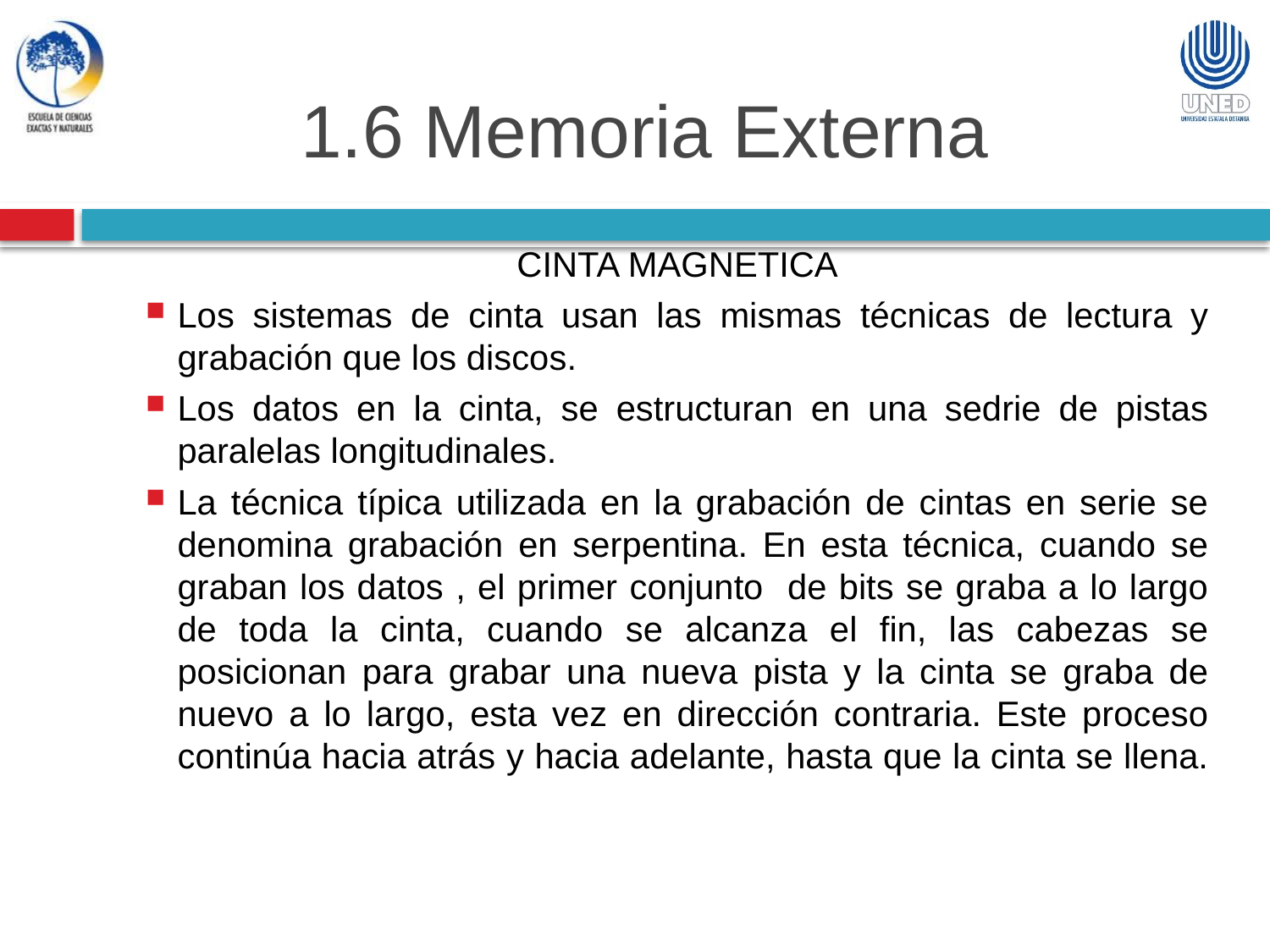

1.6 Memoria Externa
CINTA MAGNETICA
Los sistemas de cinta usan las mismas técnicas de lectura y grabación que los discos.
Los datos en la cinta, se estructuran en una sedrie de pistas paralelas longitudinales.
La técnica típica utilizada en la grabación de cintas en serie se denomina grabación en serpentina. En esta técnica, cuando se graban los datos , el primer conjunto  de bits se graba a lo largo de toda la cinta, cuando se alcanza el fin, las cabezas se posicionan para grabar una nueva pista y la cinta se graba de nuevo a lo largo, esta vez en dirección contraria. Este proceso continúa hacia atrás y hacia adelante, hasta que la cinta se llena.